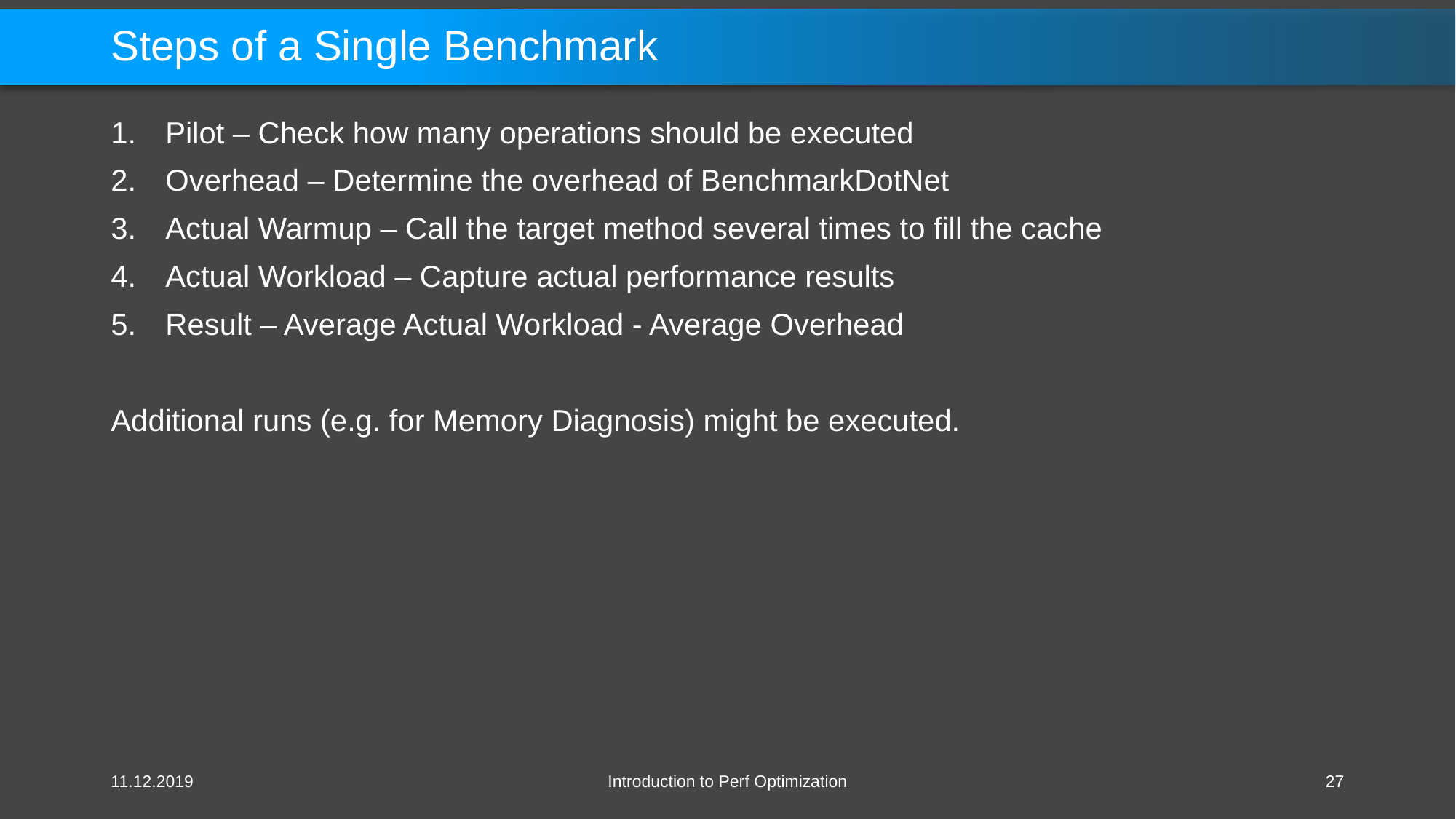

# Steps of a Single Benchmark
Pilot – Check how many operations should be executed
Overhead – Determine the overhead of BenchmarkDotNet
Actual Warmup – Call the target method several times to fill the cache
Actual Workload – Capture actual performance results
Result – Average Actual Workload - Average Overhead

Additional runs (e.g. for Memory Diagnosis) might be executed.
11.12.2019
Introduction to Perf Optimization
27